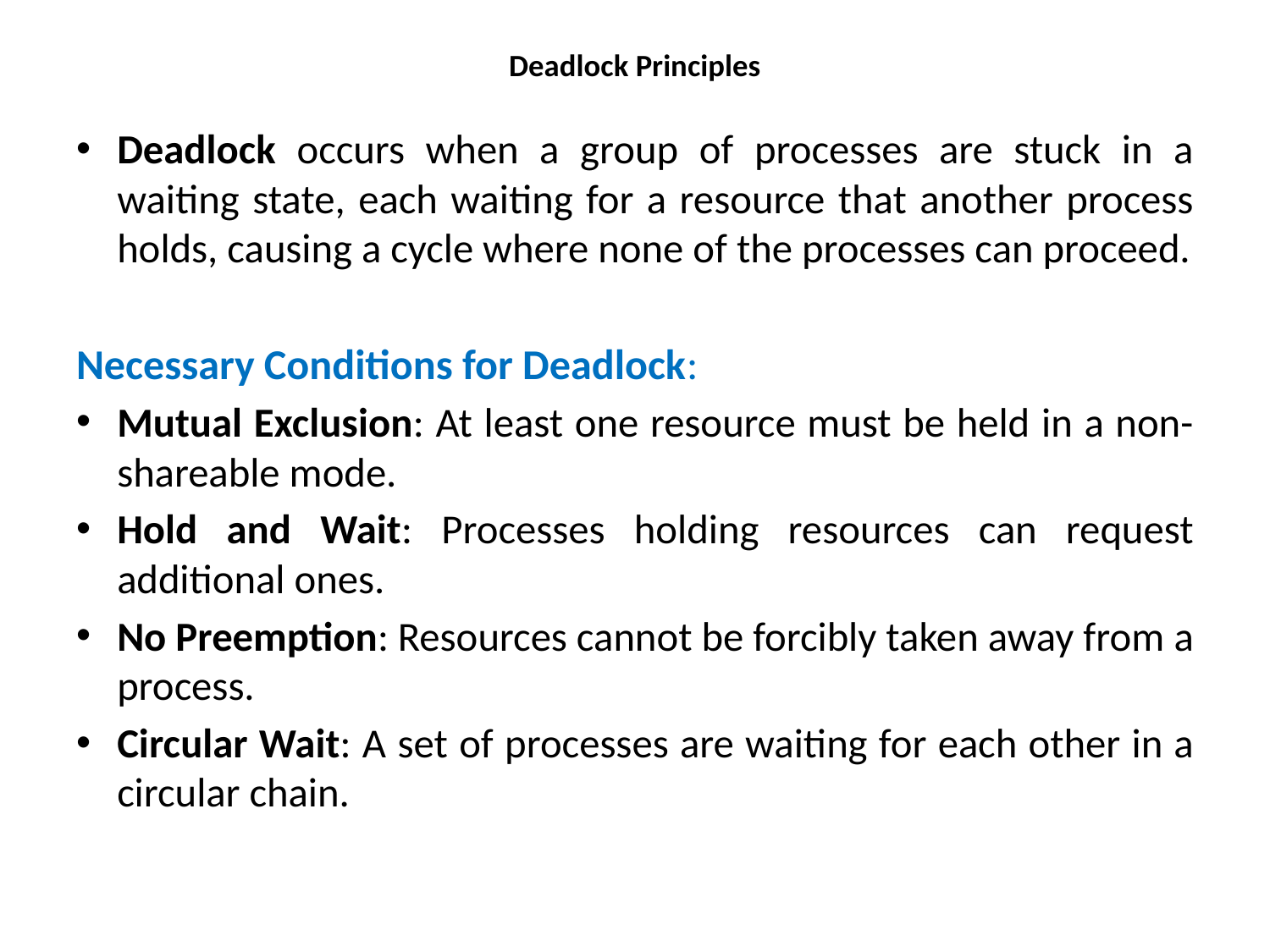

# Deadlock Principles
Deadlock occurs when a group of processes are stuck in a waiting state, each waiting for a resource that another process holds, causing a cycle where none of the processes can proceed.

Necessary Conditions for Deadlock:
Mutual Exclusion: At least one resource must be held in a non-shareable mode.
Hold and Wait: Processes holding resources can request additional ones.
No Preemption: Resources cannot be forcibly taken away from a process.
Circular Wait: A set of processes are waiting for each other in a circular chain.